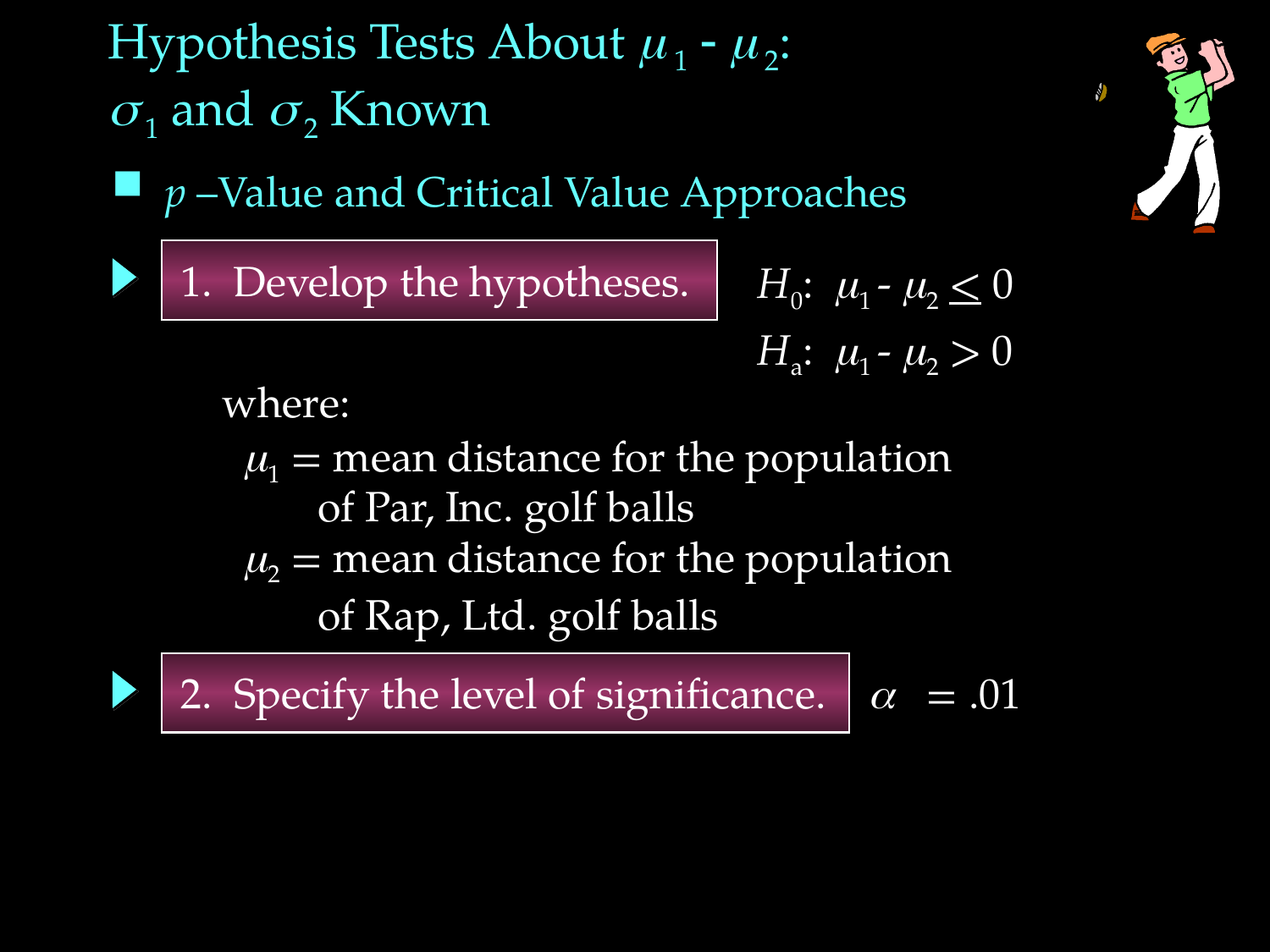

Hypothesis Tests About μ 1 − μ 2:
σ 1 and σ 2 Known

  p –Value and Critical Value Approaches

1.  Develop the hypotheses.
H0:  μ1 - μ2 < 0
Ha:  μ1 - μ2 > 0

where:
 μ1 = mean distance for the population
         of Par, Inc. golf balls
 μ2 = mean distance for the population
         of Rap, Ltd. golf balls

α  = .01
2.  Specify the level of significance.